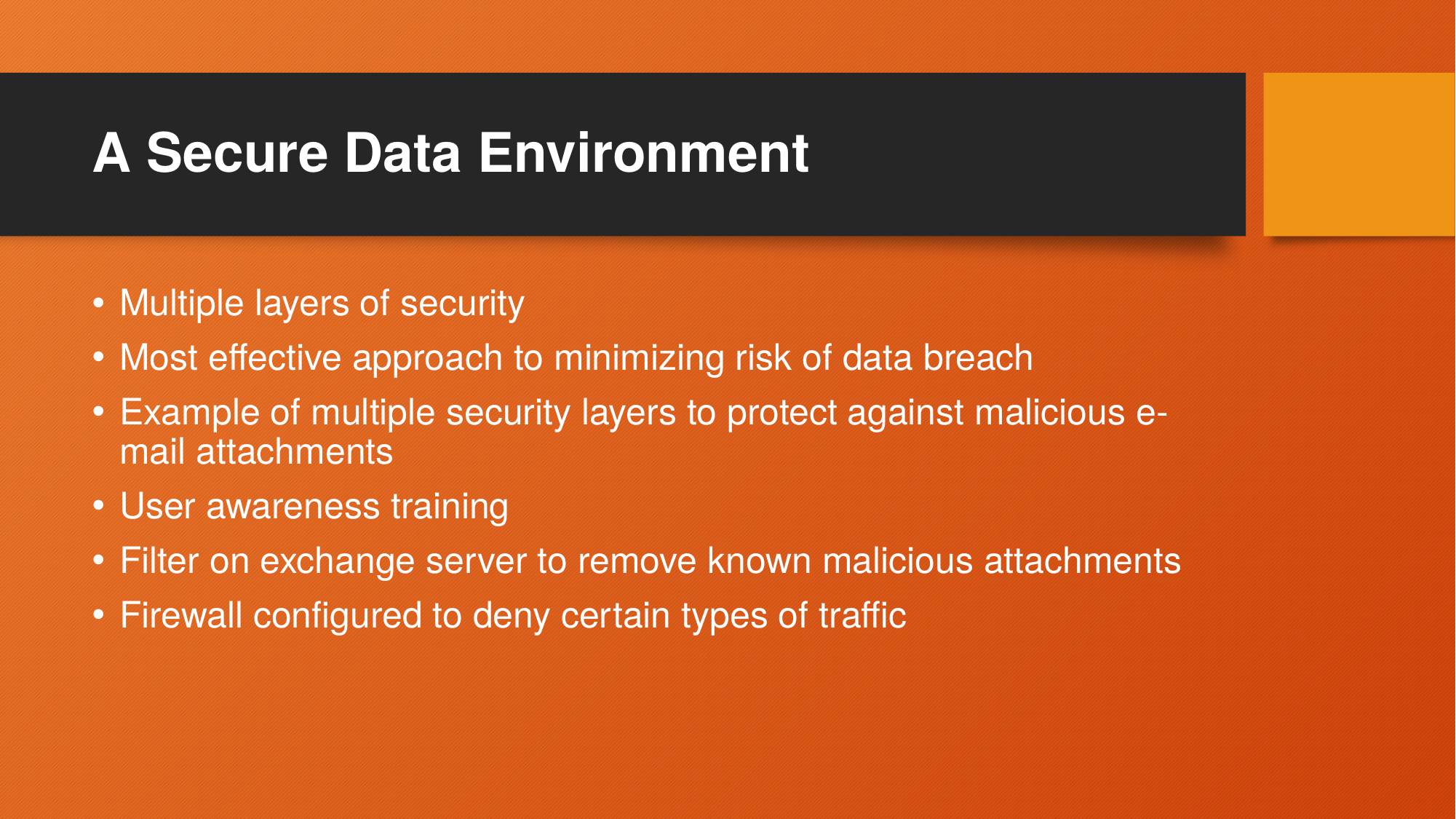

# A Secure Data Environment
﻿﻿Multiple layers of security
﻿﻿Most effective approach to minimizing risk of data breach
﻿﻿Example of multiple security layers to protect against malicious e-mail attachments
﻿﻿User awareness training
﻿﻿Filter on exchange server to remove known malicious attachments
﻿﻿Firewall configured to deny certain types of traffic